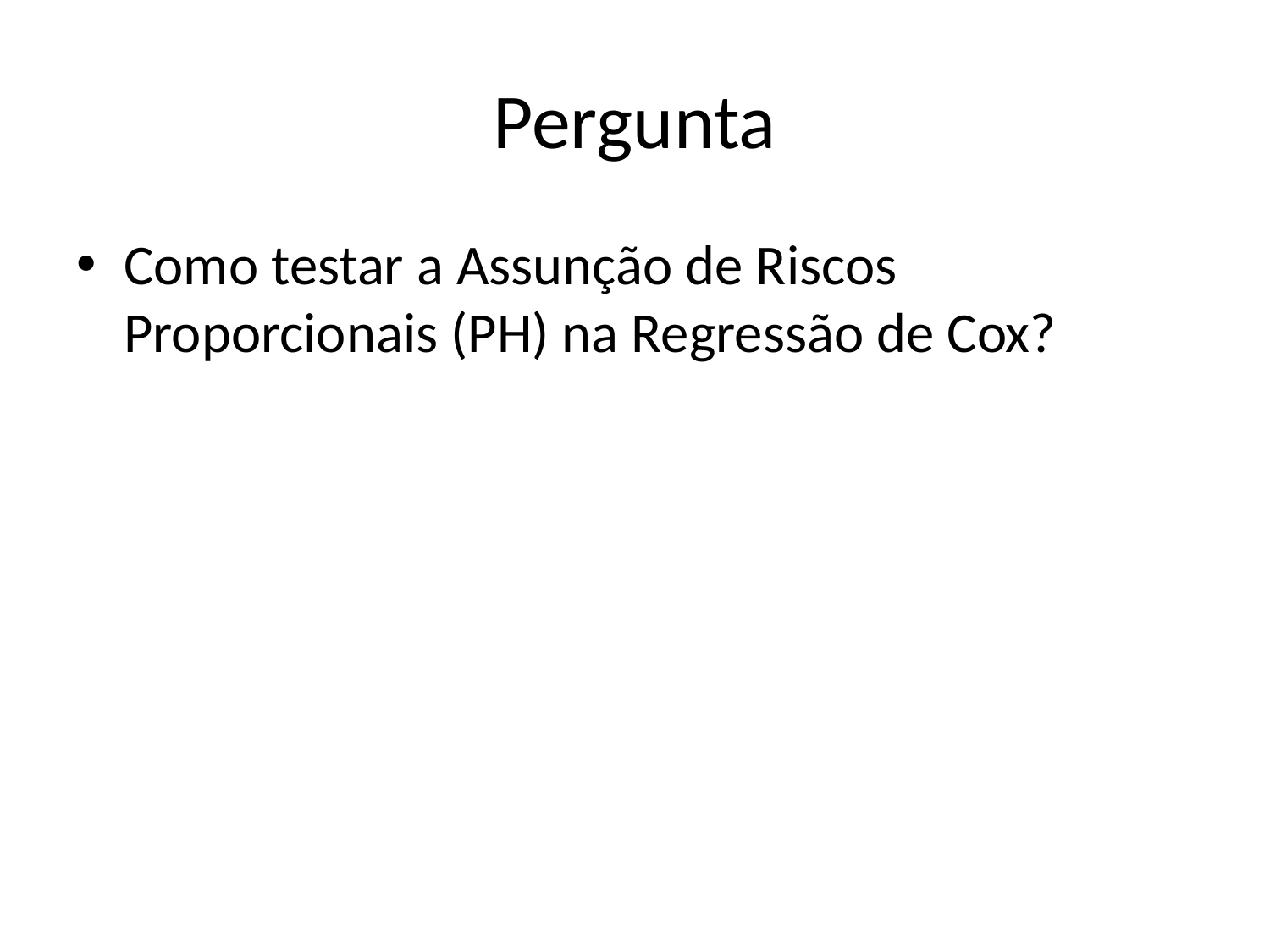

# Pergunta
Como testar a Assunção de Riscos Proporcionais (PH) na Regressão de Cox?